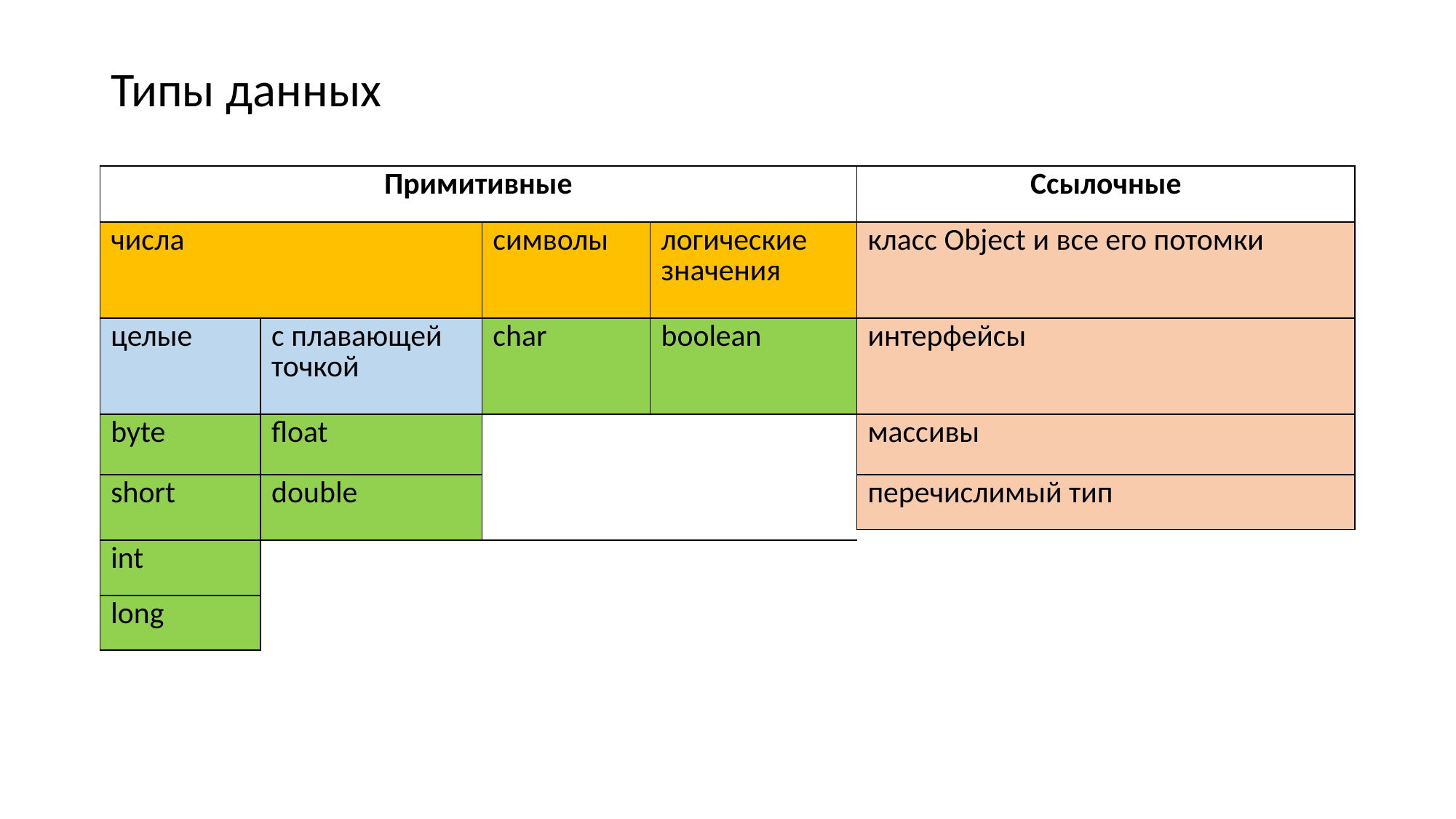

# Типы данных
| Примитивные |  |  |  | Ссылочные |
| --- | --- | --- | --- | --- |
| числа |  | символы | логические значения | класс Object и все его потомки |
| целые | с плавающей точкой | char | boolean | интерфейсы |
| byte | float |  |  | массивы |
| short | double |  |  | перечислимый тип |
|  |  |  |  |  |
| int |  |  |  |  |
| long |  |  |  |  |